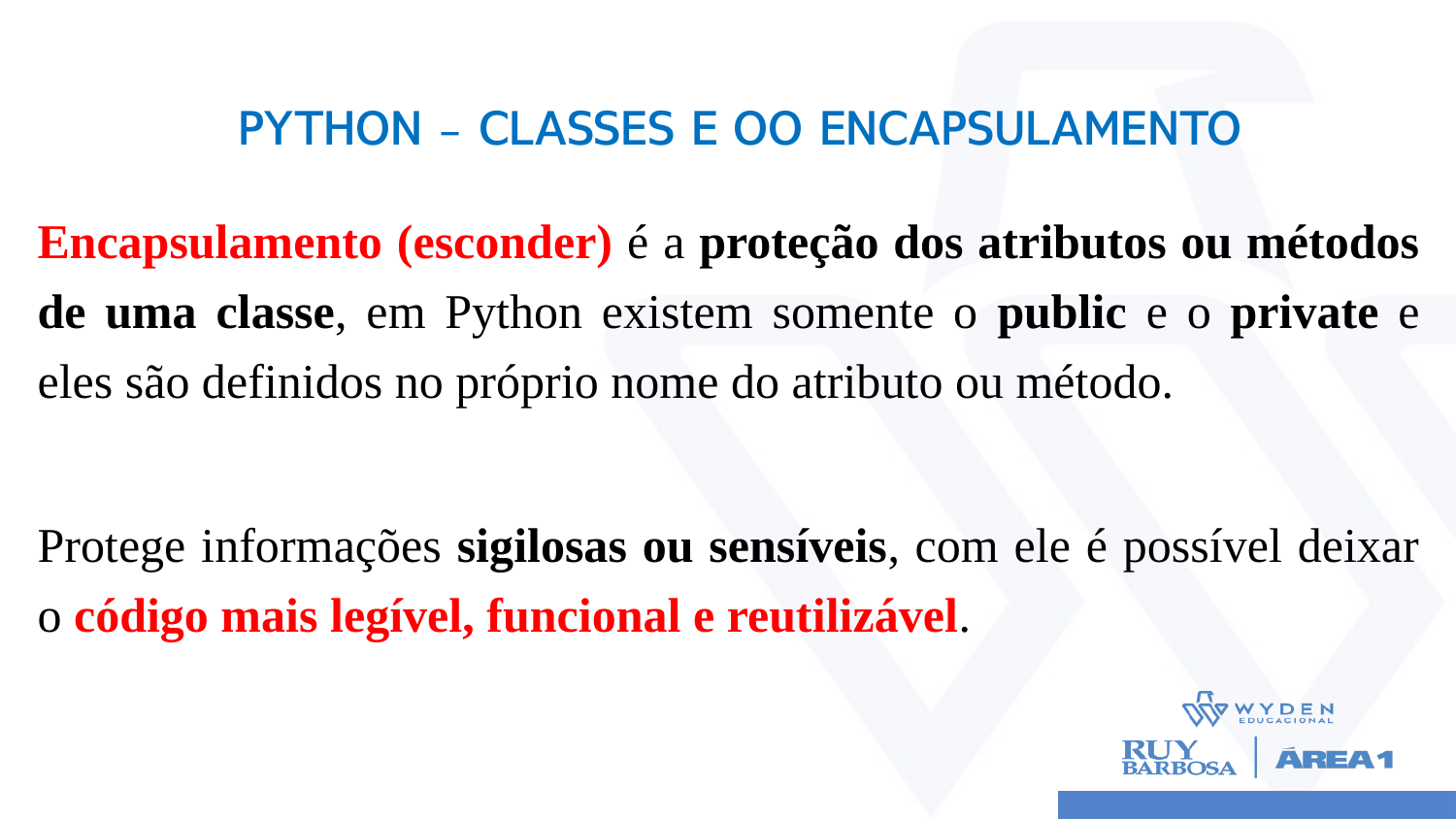

# Python – CLASSES E OO Encapsulamento
Encapsulamento (esconder) é a proteção dos atributos ou métodos de uma classe, em Python existem somente o public e o private e eles são definidos no próprio nome do atributo ou método.

Protege informações sigilosas ou sensíveis, com ele é possível deixar o código mais legível, funcional e reutilizável.